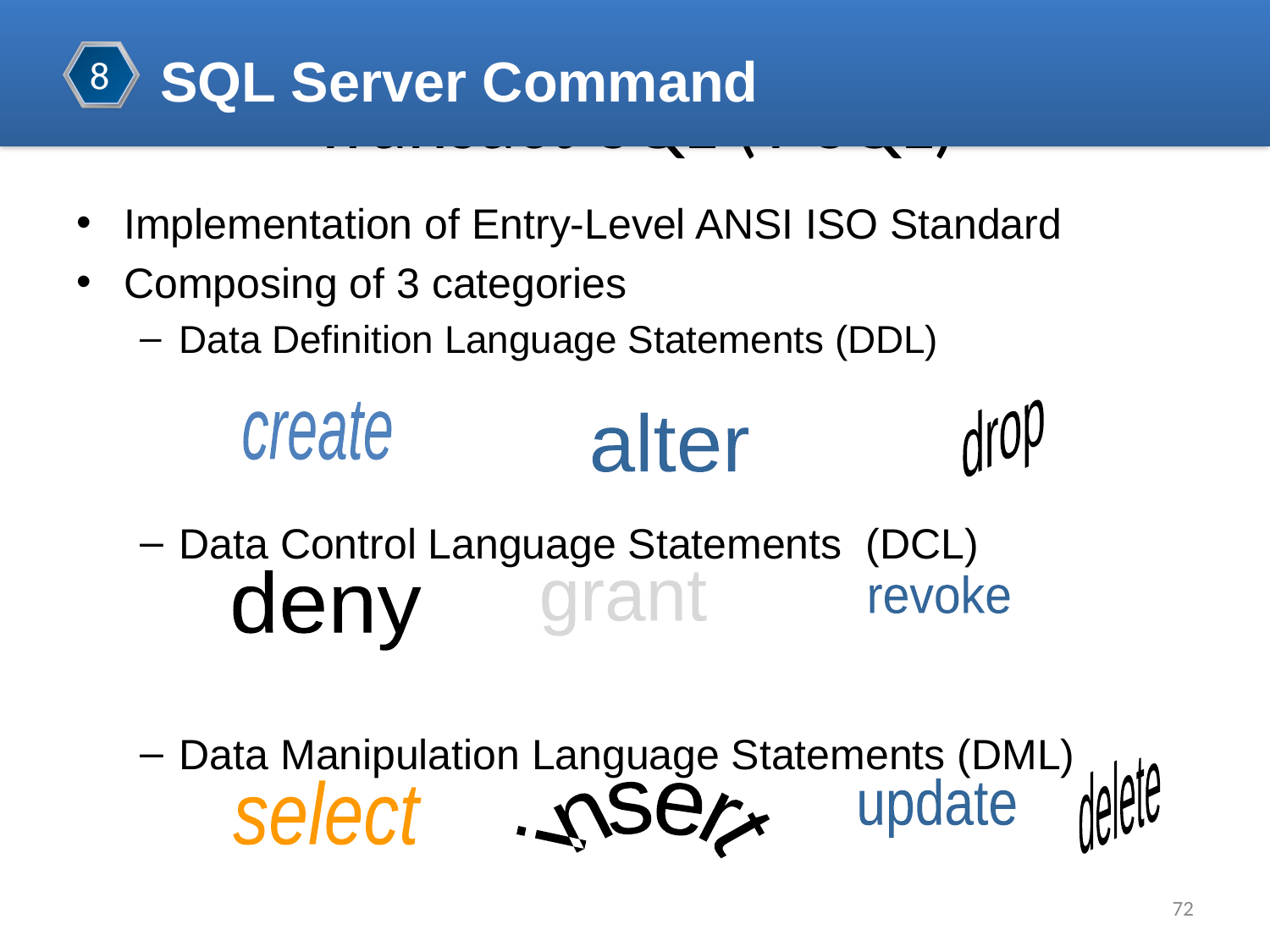

# Transact-SQL (T-SQL)
SQL Server Command

8
Implementation of Entry-Level ANSI ISO Standard
Composing of 3 categories
Data Definition Language Statements (DDL)

Data Control Language Statements  (DCL)

Data Manipulation Language Statements (DML)

drop
create
alter
deny
grant
revoke
delete
update
select
insert
72